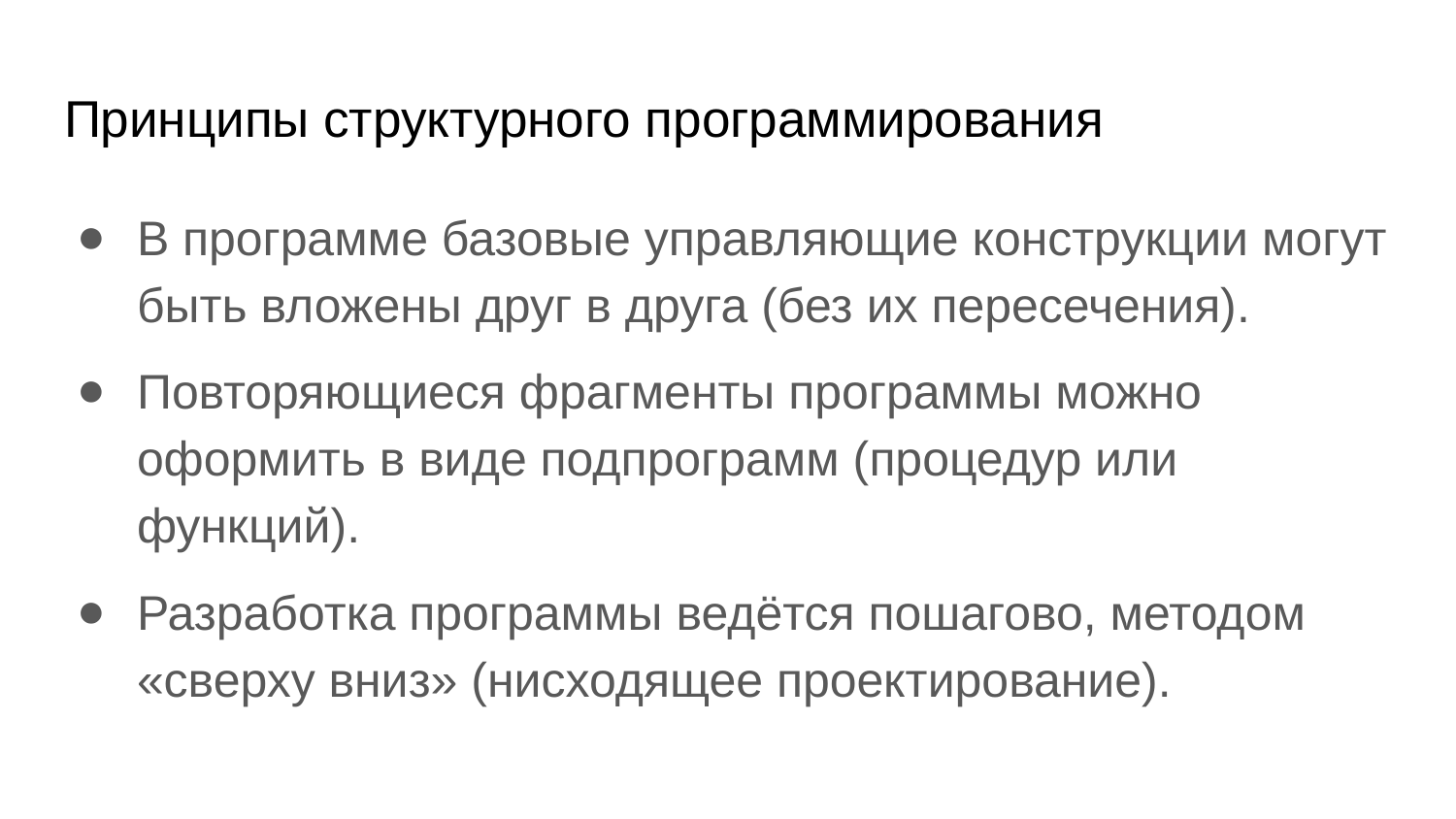

# Принципы структурного программирования
В программе базовые управляющие конструкции могут быть вложены друг в друга (без их пересечения).
Повторяющиеся фрагменты программы можно оформить в виде подпрограмм (процедур или функций).
Разработка программы ведётся пошагово, методом «сверху вниз» (нисходящее проектирование).